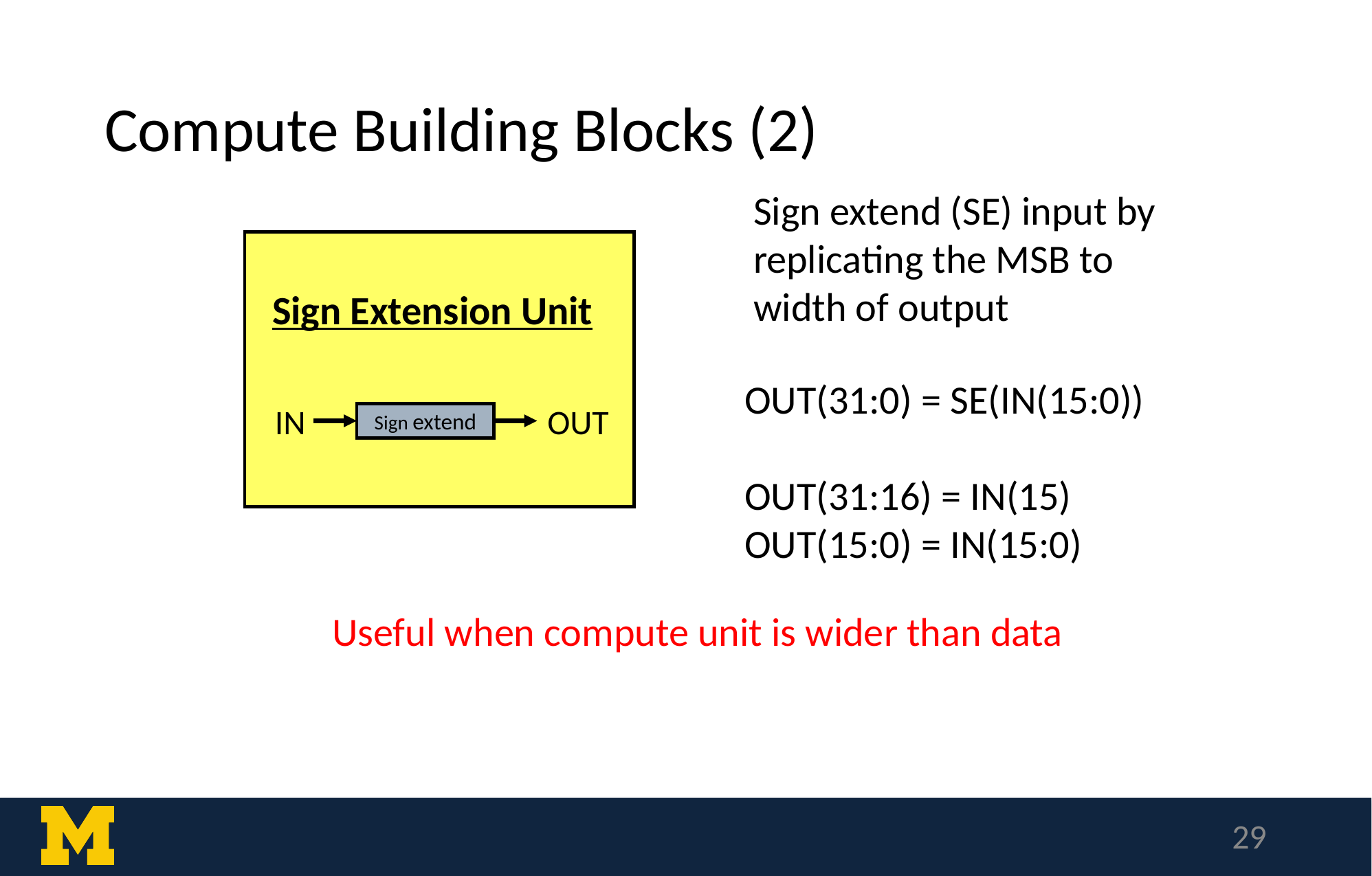

# Compute Building Blocks (2)
Sign extend (SE) input by
replicating the MSB to
width of output

Sign Extension Unit
OUT(31:0) = SE(IN(15:0))

OUT(31:16) = IN(15)
OUT(15:0) = IN(15:0)
IN
OUT
Sign extend
Useful when compute unit is wider than data
29